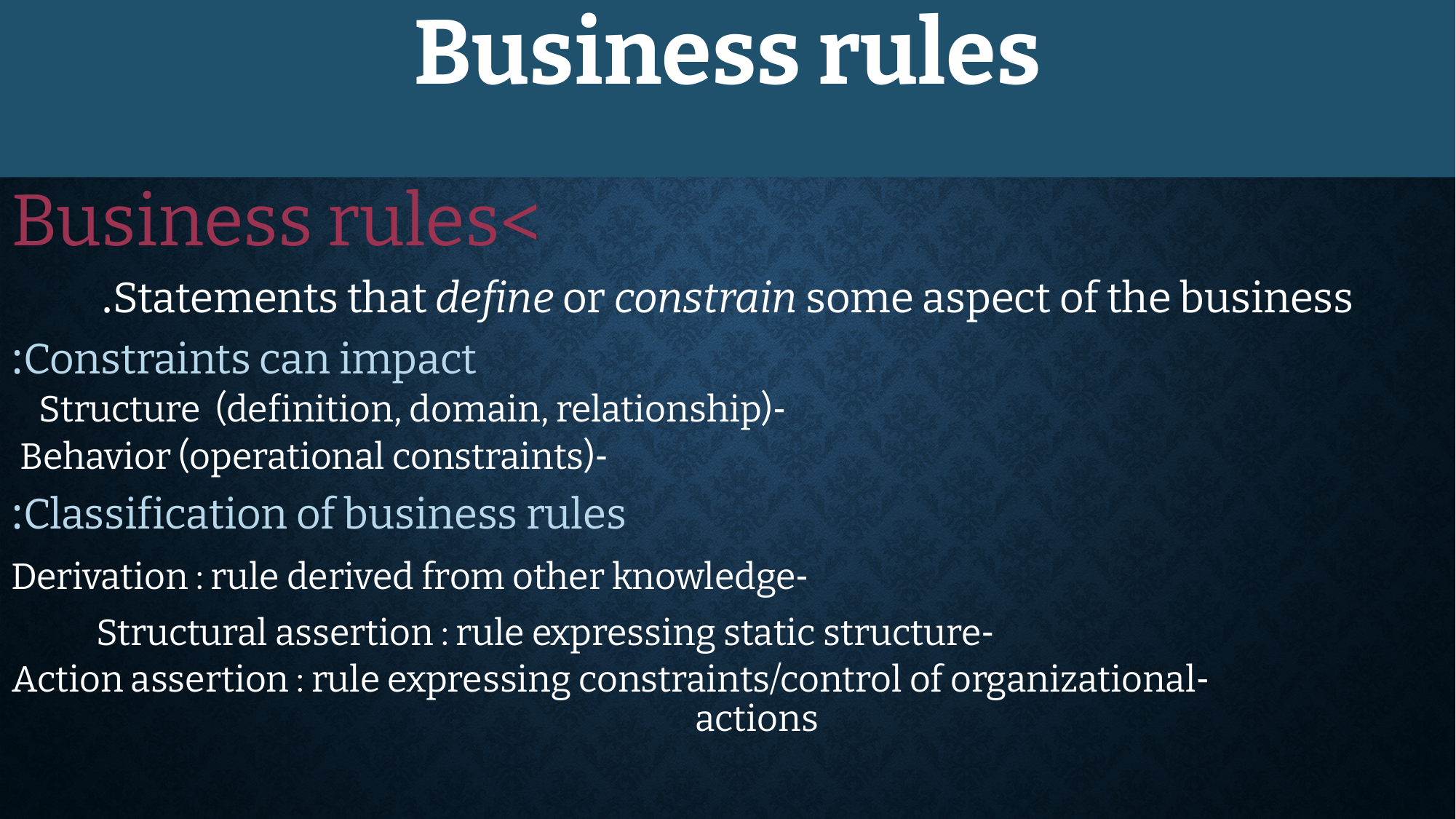

Business rules
 >Business rules
Statements that define or constrain some aspect of the business.
Constraints can impact:
                 -Structure  (definition, domain, relationship)
                 -Behavior (operational constraints)
Classification of business rules:
                 -Derivation : rule derived from other knowledge
                    -Structural assertion : rule expressing static structure
                   -Action assertion : rule expressing constraints/control of organizational actions